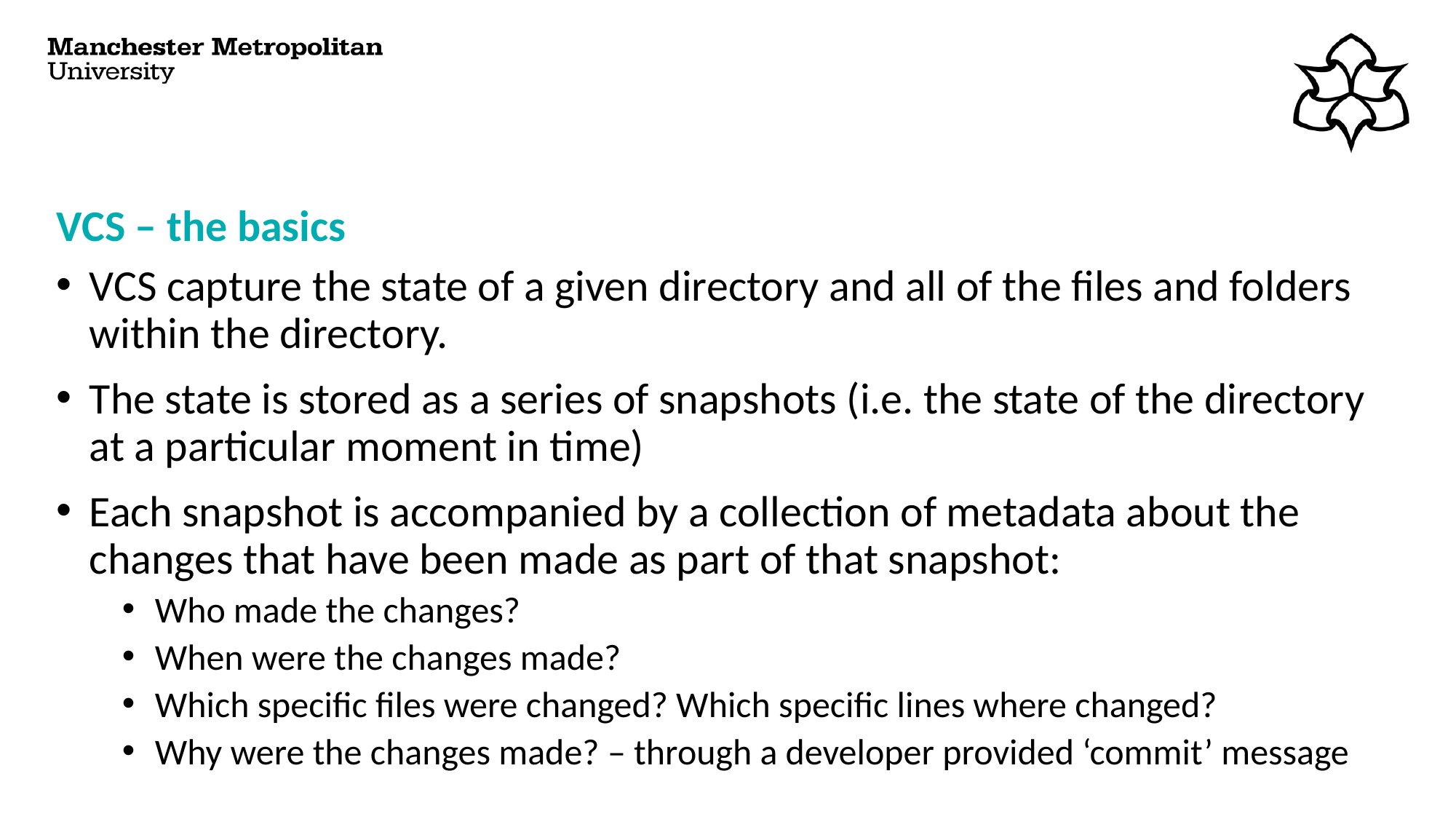

# VCS – the basics
VCS capture the state of a given directory and all of the files and folders within the directory.
The state is stored as a series of snapshots (i.e. the state of the directory at a particular moment in time)
Each snapshot is accompanied by a collection of metadata about the changes that have been made as part of that snapshot:
Who made the changes?
When were the changes made?
Which specific files were changed? Which specific lines where changed?
Why were the changes made? – through a developer provided ‘commit’ message